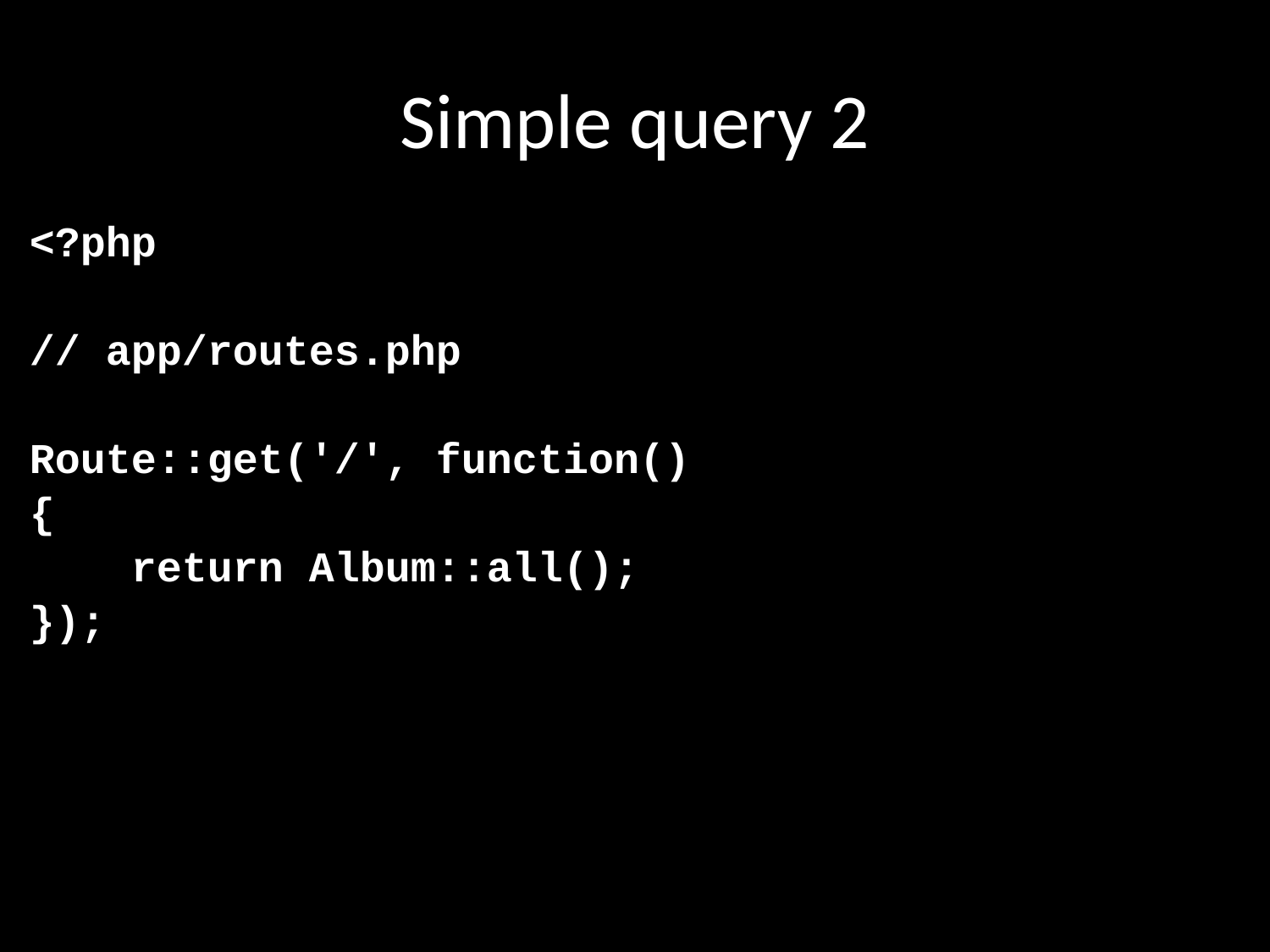

# Simple query 2
<?php

// app/routes.php

Route::get('/', function()
{
    return Album::all();
});